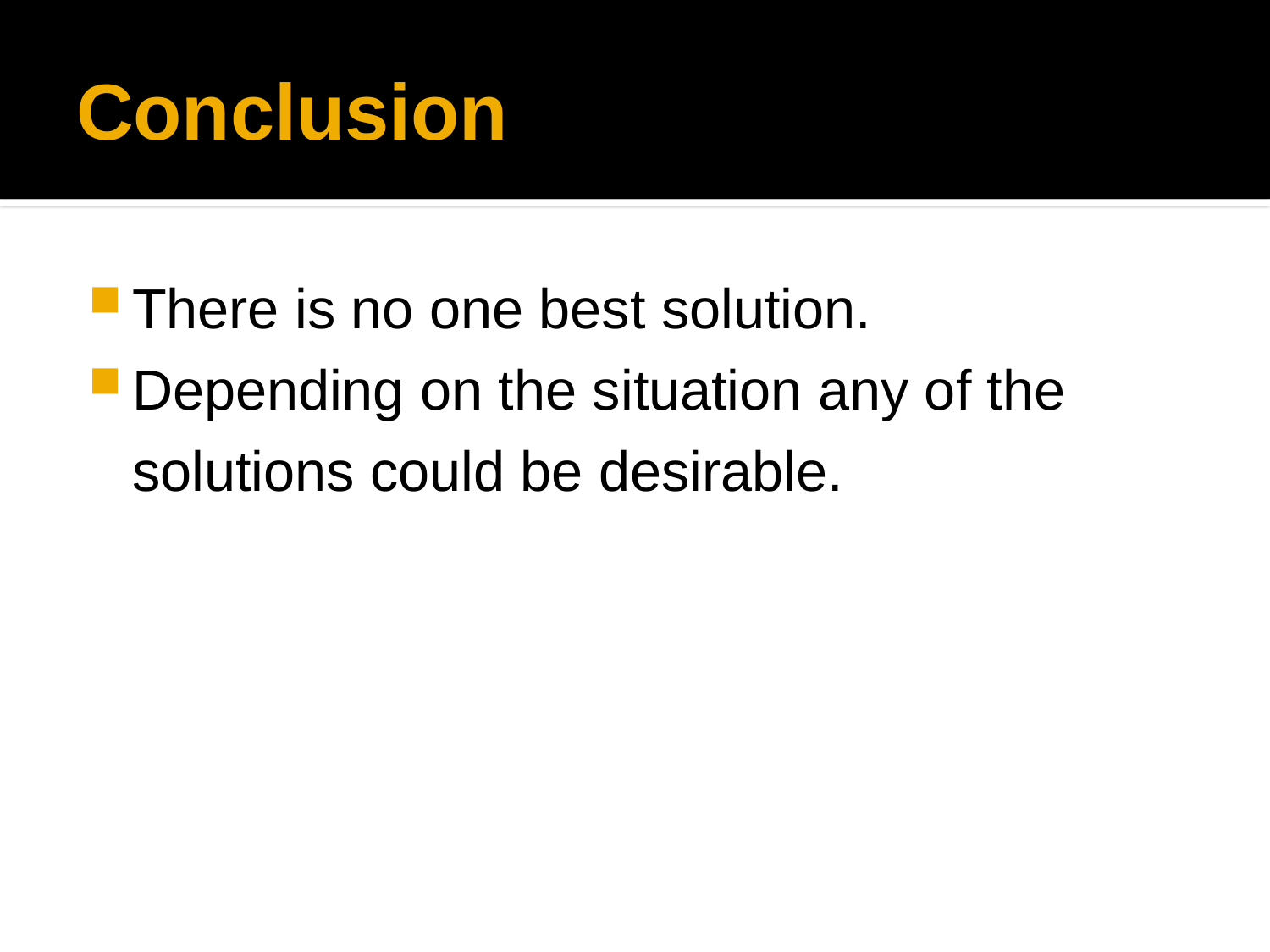

# Conclusion
There is no one best solution.
Depending on the situation any of the solutions could be desirable.